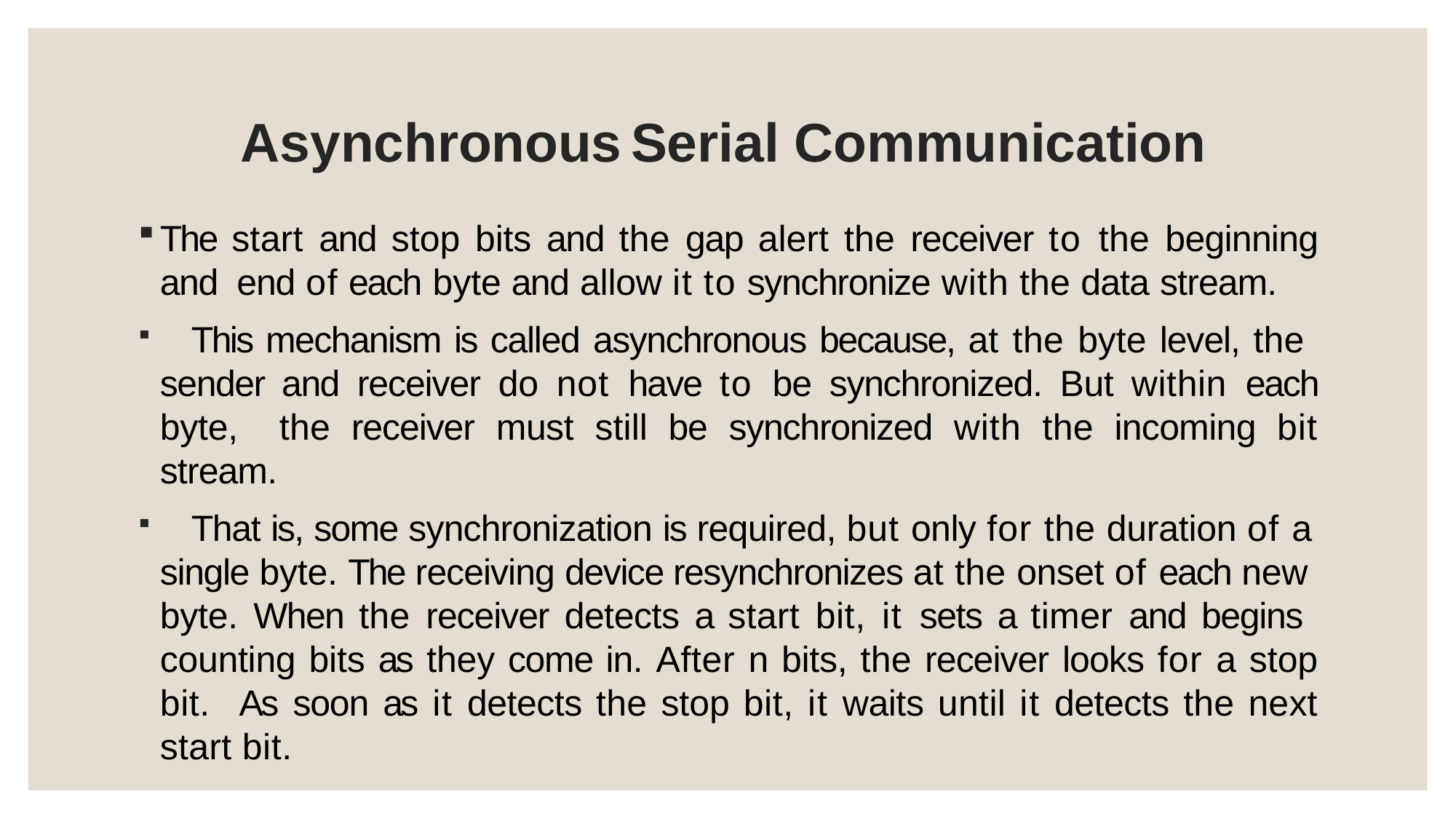

# Asynchronous	Serial Communication
The start and stop bits and the gap alert the receiver to the beginning and  end of each byte and allow it to synchronize with the data stream.
	This mechanism is called asynchronous because, at the byte level, the  sender and receiver do not have to be synchronized. But within each byte,  the receiver must still be synchronized with the incoming bit stream.
	That is, some synchronization is required, but only for the duration of a  single byte. The receiving device resynchronizes at the onset of each new  byte. When the receiver detects a start bit, it sets a timer and begins  counting bits as they come in. After n bits, the receiver looks for a stop bit.  As soon as it detects the stop bit, it waits until it detects the next start bit.